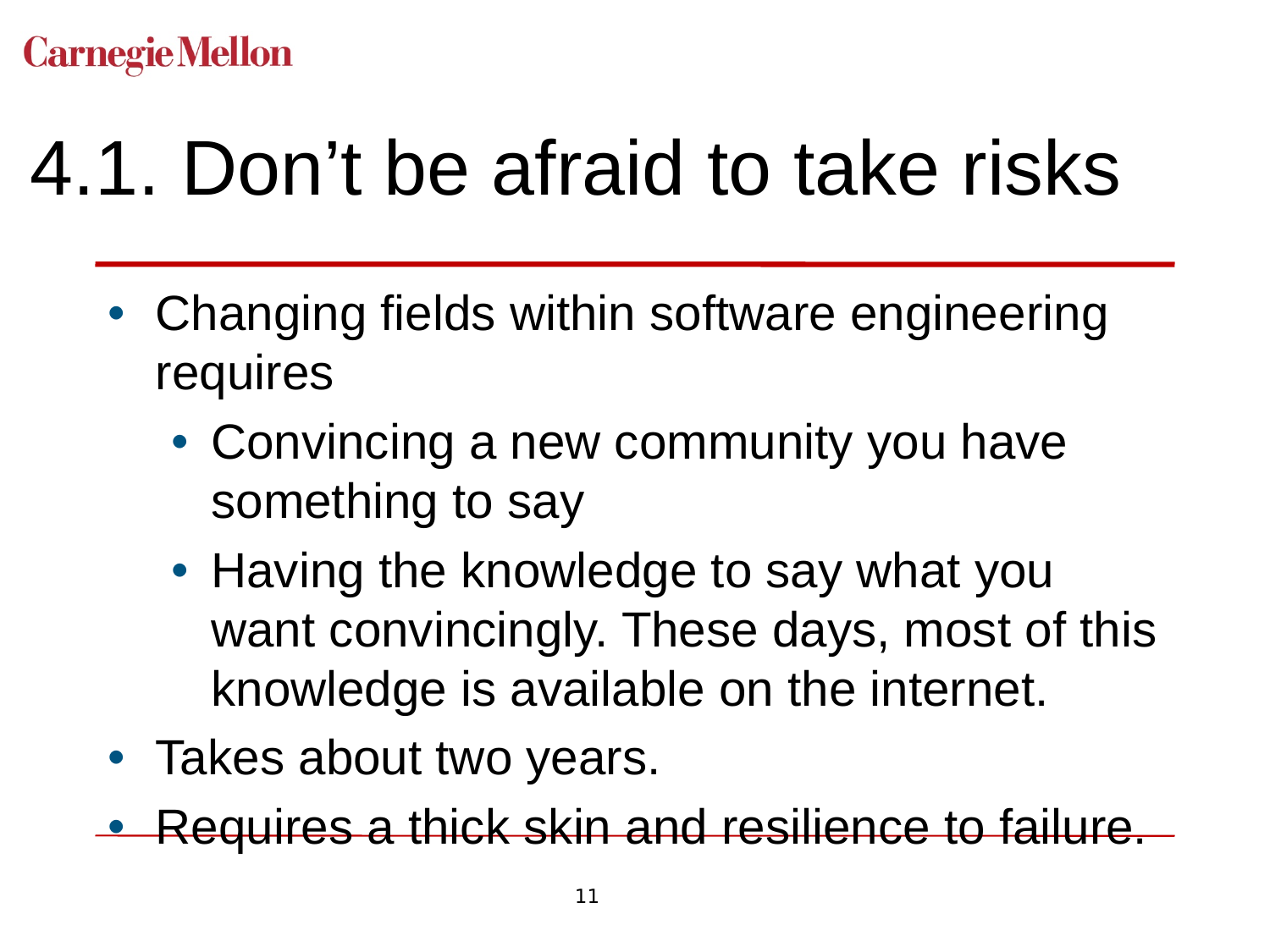

# 4.1. Don’t be afraid to take risks
Changing fields within software engineering requires
Convincing a new community you have something to say
Having the knowledge to say what you want convincingly. These days, most of this knowledge is available on the internet.
Takes about two years.
Requires a thick skin and resilience to failure.